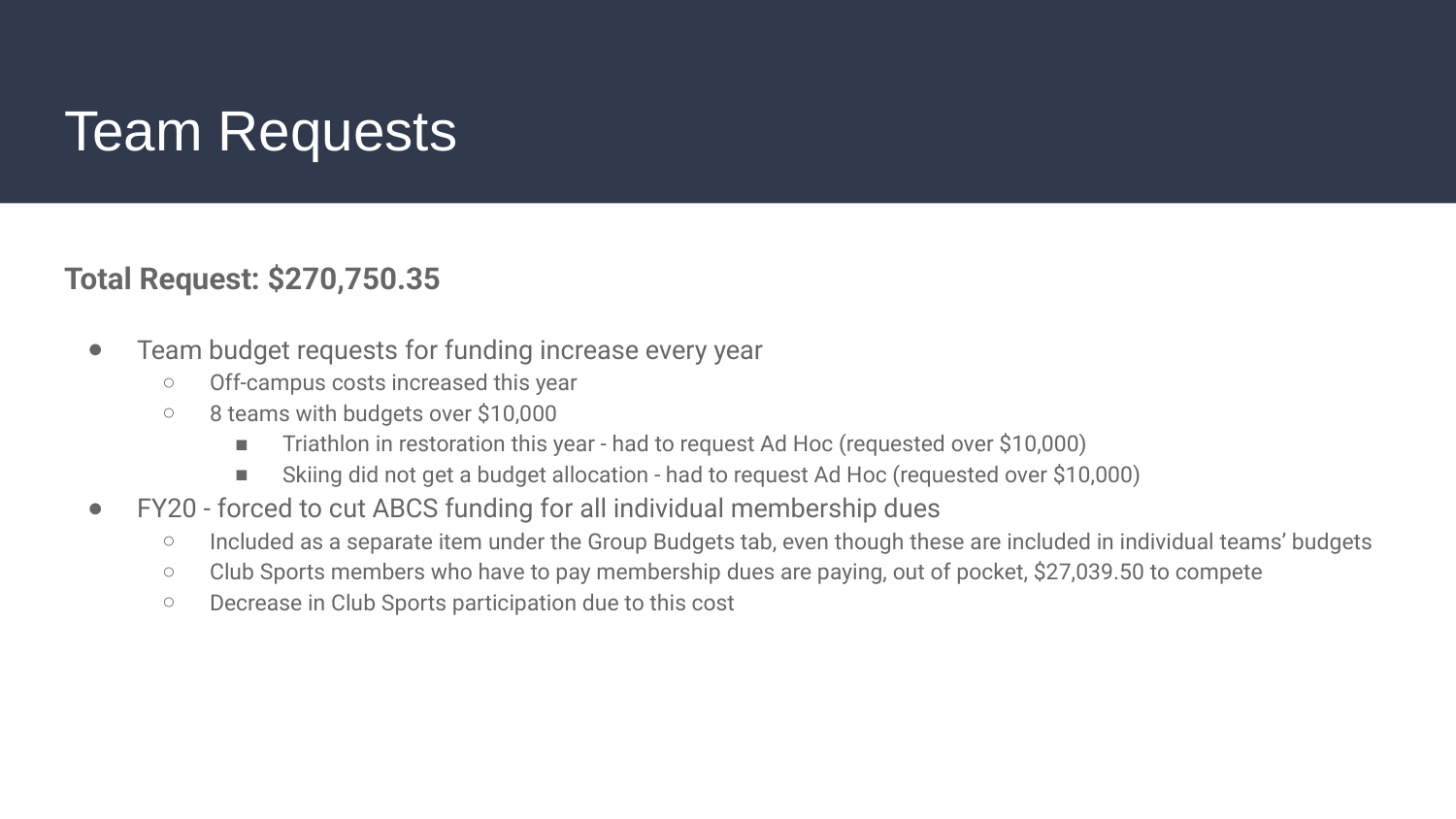

# Team Requests
Total Request: $270,750.35
Team budget requests for funding increase every year
Off-campus costs increased this year
8 teams with budgets over $10,000
Triathlon in restoration this year - had to request Ad Hoc (requested over $10,000)
Skiing did not get a budget allocation - had to request Ad Hoc (requested over $10,000)
FY20 - forced to cut ABCS funding for all individual membership dues
Included as a separate item under the Group Budgets tab, even though these are included in individual teams’ budgets
Club Sports members who have to pay membership dues are paying, out of pocket, $27,039.50 to compete
Decrease in Club Sports participation due to this cost